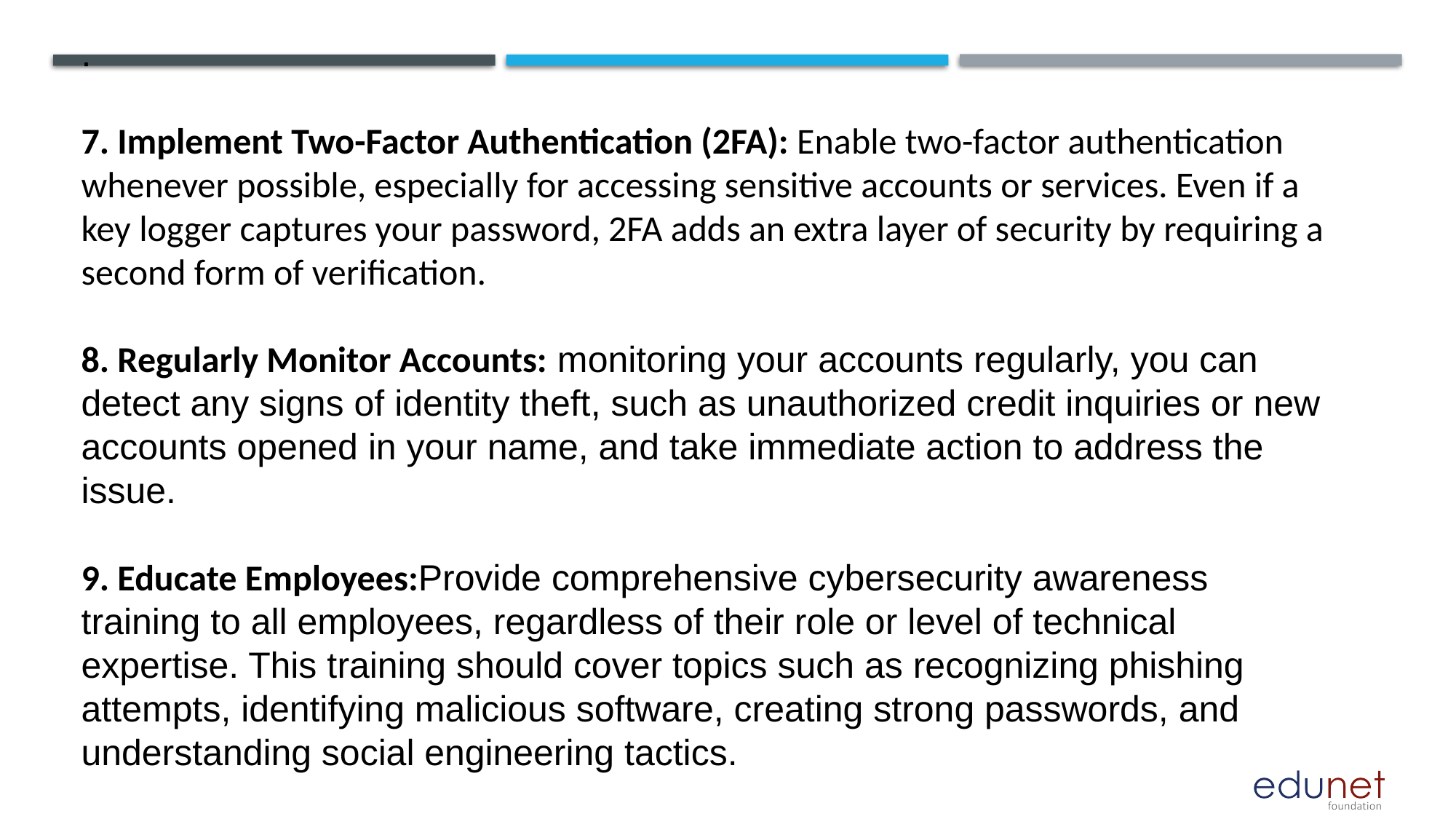

.

7. Implement Two-Factor Authentication (2FA): Enable two-factor authentication whenever possible, especially for accessing sensitive accounts or services. Even if a key logger captures your password, 2FA adds an extra layer of security by requiring a second form of verification.

8. Regularly Monitor Accounts: monitoring your accounts regularly, you can detect any signs of identity theft, such as unauthorized credit inquiries or new accounts opened in your name, and take immediate action to address the issue.

9. Educate Employees:Provide comprehensive cybersecurity awareness training to all employees, regardless of their role or level of technical expertise. This training should cover topics such as recognizing phishing attempts, identifying malicious software, creating strong passwords, and understanding social engineering tactics.